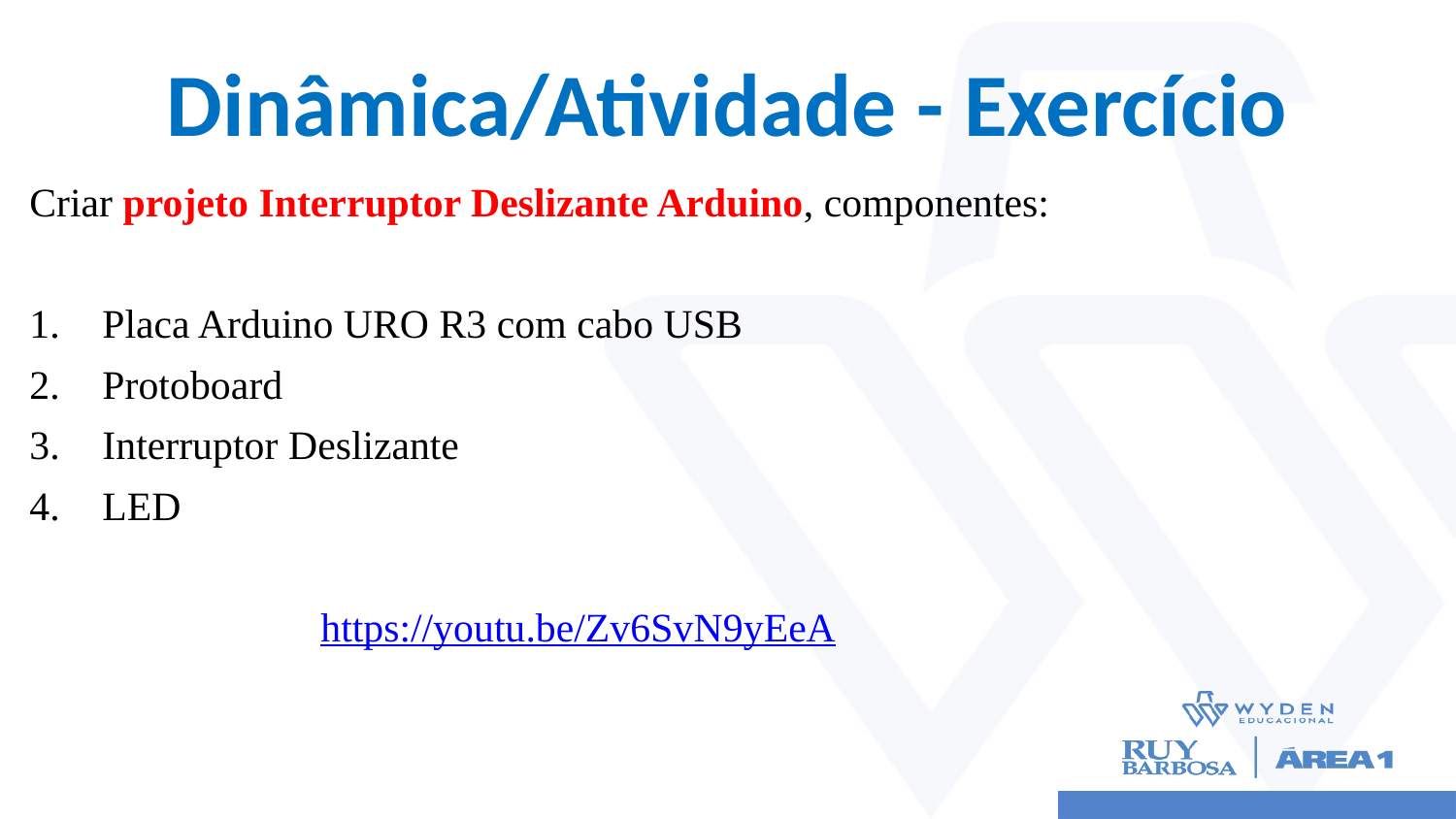

# Dinâmica/Atividade - Exercício
Criar projeto Interruptor Deslizante Arduino, componentes:

Placa Arduino URO R3 com cabo USB
Protoboard
Interruptor Deslizante
LED

		https://youtu.be/Zv6SvN9yEeA